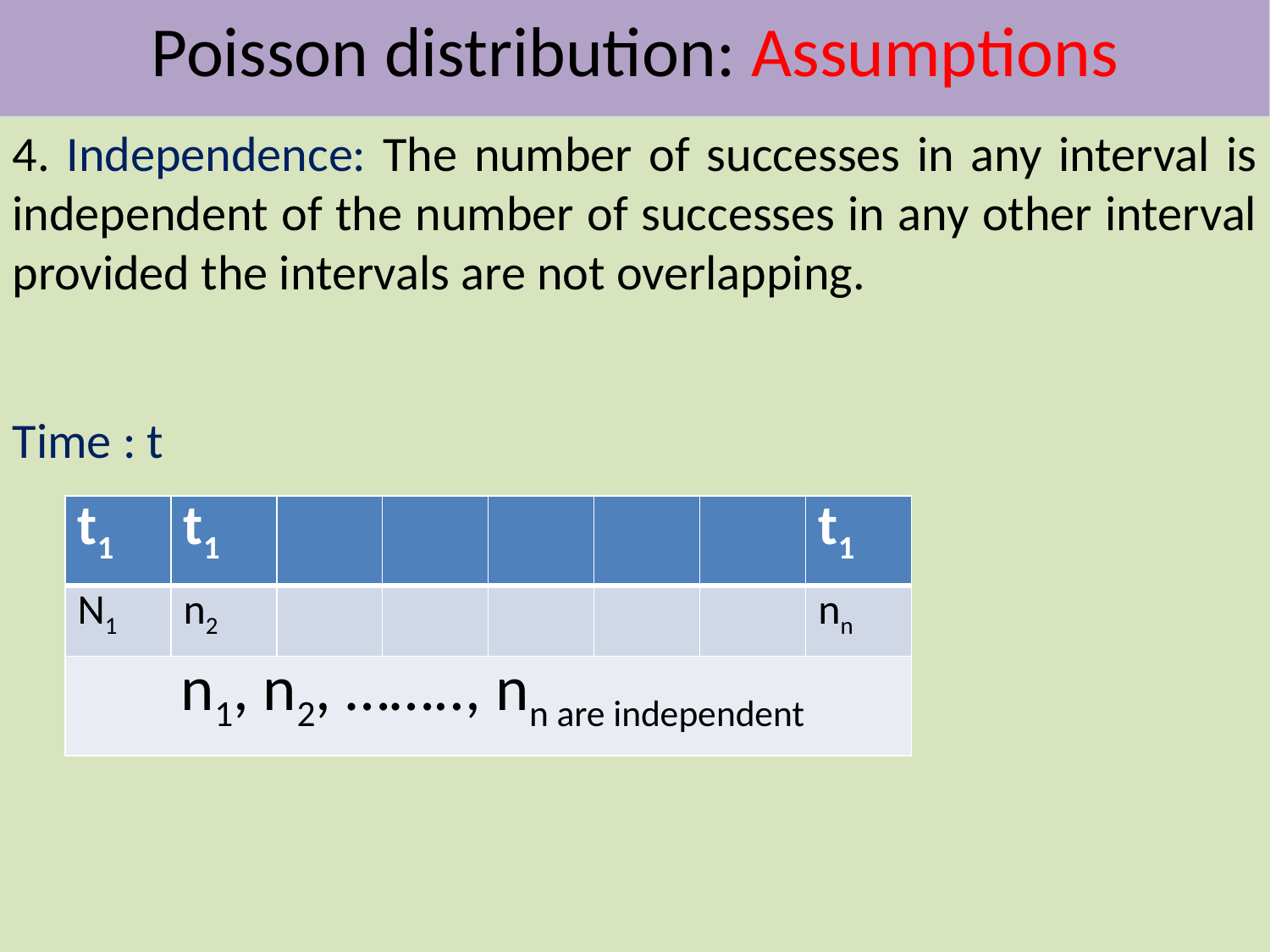

Poisson distribution: Assumptions
4. Independence: The number of successes in any interval is independent of the number of successes in any other interval provided the intervals are not overlapping.

Time : t

| t1 | t1 |  |  |  |  |  | t1 |
| --- | --- | --- | --- | --- | --- | --- | --- |
| N1 | n2 |  |  |  |  |  | nn |
| n1, n2, …….., nn are independent |  |  |  |  |  |  |  |